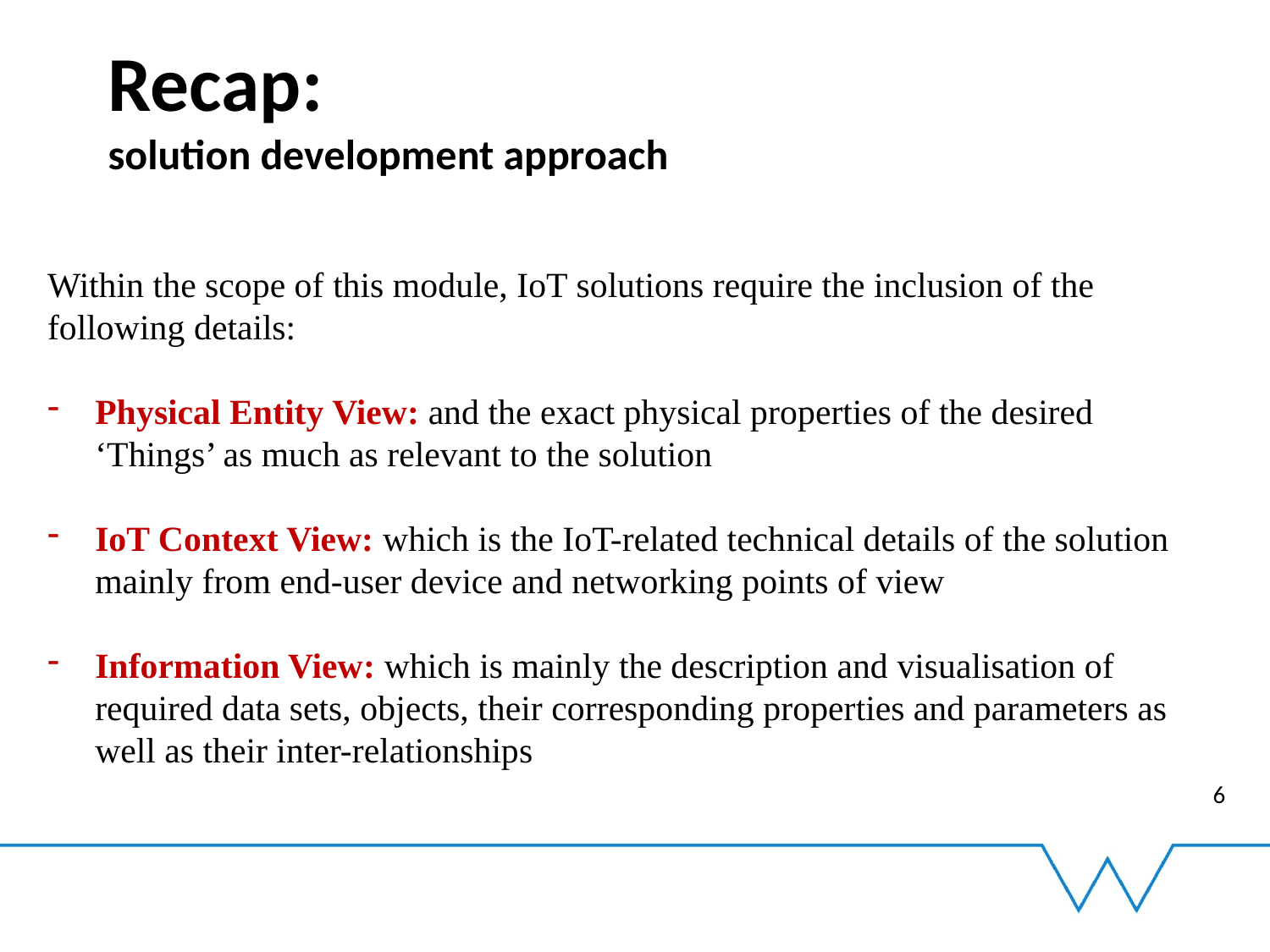

# Recap: solution development approach
Within the scope of this module, IoT solutions require the inclusion of the following details:

Physical Entity View: and the exact physical properties of the desired ‘Things’ as much as relevant to the solution

IoT Context View: which is the IoT-related technical details of the solution mainly from end-user device and networking points of view

Information View: which is mainly the description and visualisation of required data sets, objects, their corresponding properties and parameters as well as their inter-relationships
6